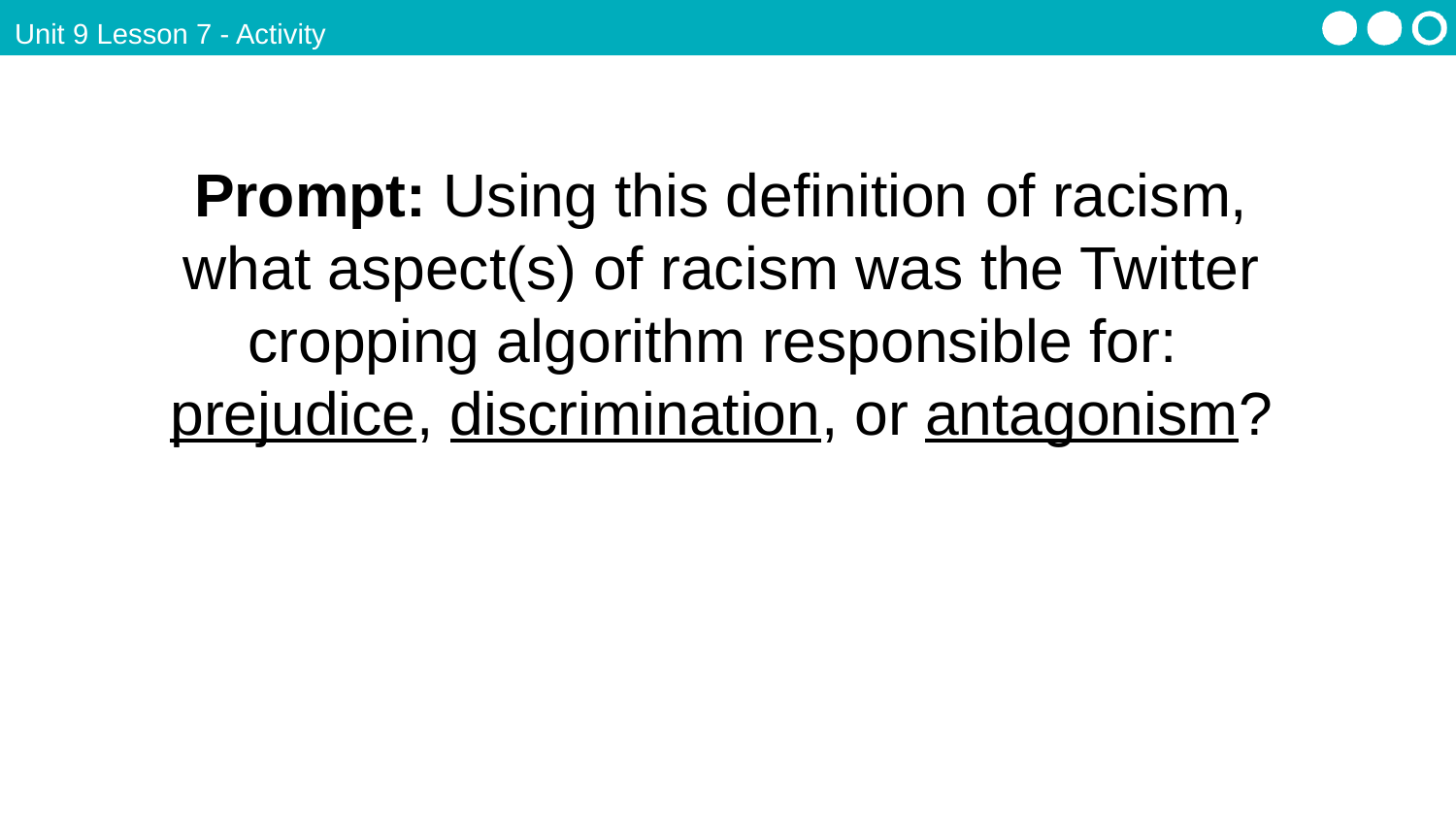

Unit 9 Lesson 7 - Activity

Prompt: Using this definition of racism, what aspect(s) of racism was the Twitter cropping algorithm responsible for:
prejudice, discrimination, or antagonism?